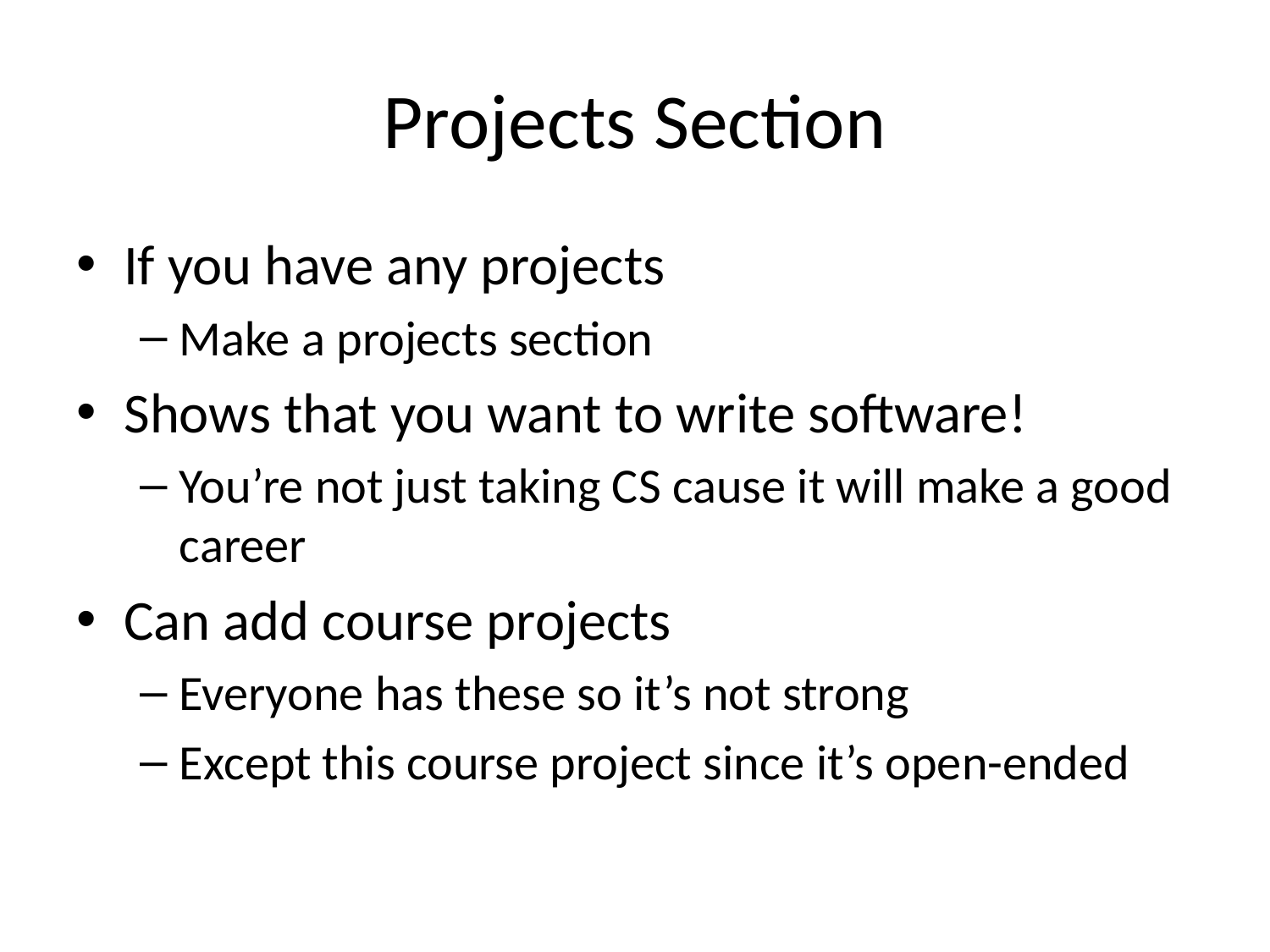

# Projects Section
If you have any projects
Make a projects section
Shows that you want to write software!
You’re not just taking CS cause it will make a good career
Can add course projects
Everyone has these so it’s not strong
Except this course project since it’s open-ended